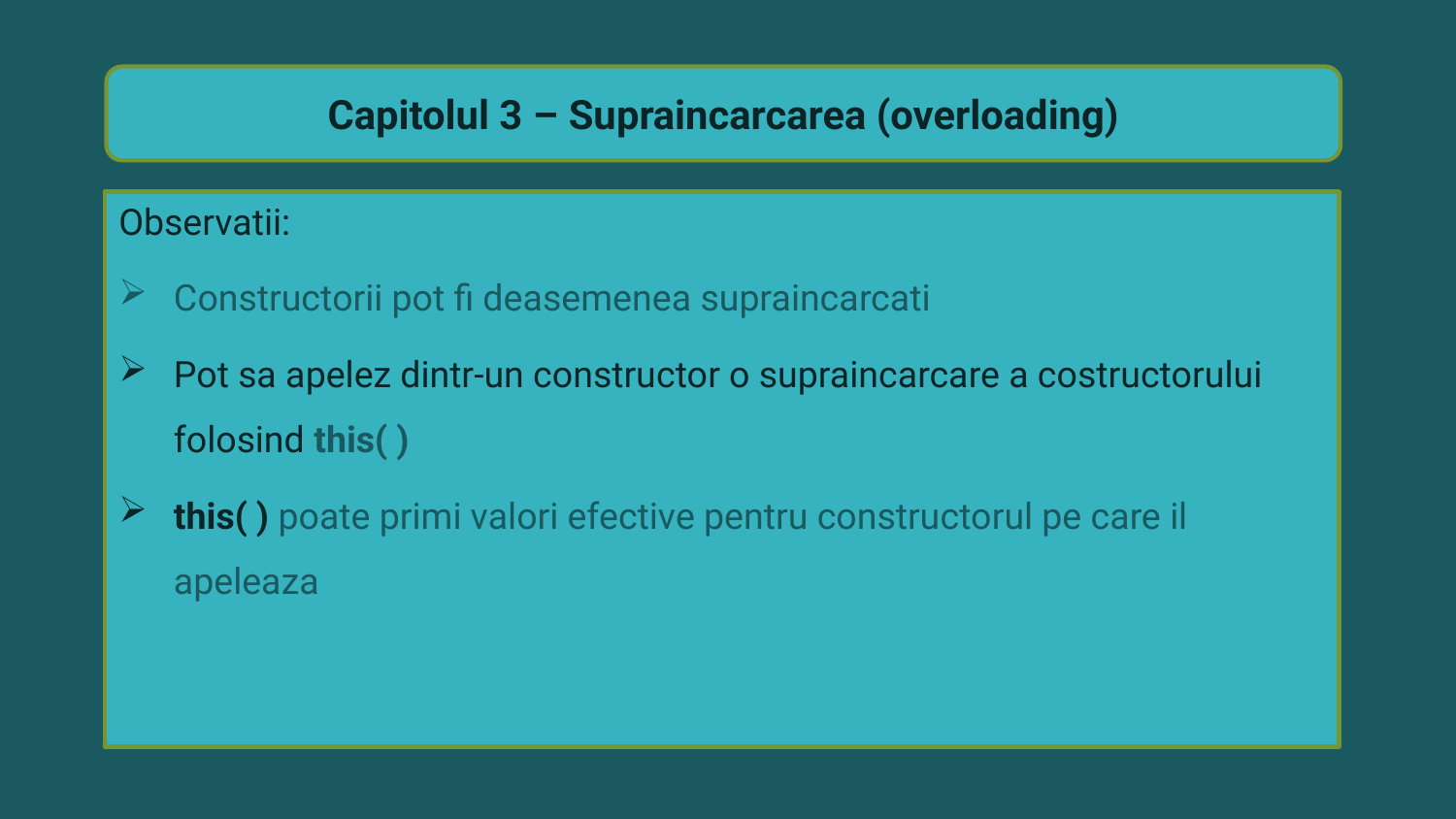

Capitolul 3 – Supraincarcarea (overloading)
Observatii:
Constructorii pot fi deasemenea supraincarcati
Pot sa apelez dintr-un constructor o supraincarcare a costructorului folosind this( )
this( ) poate primi valori efective pentru constructorul pe care il apeleaza